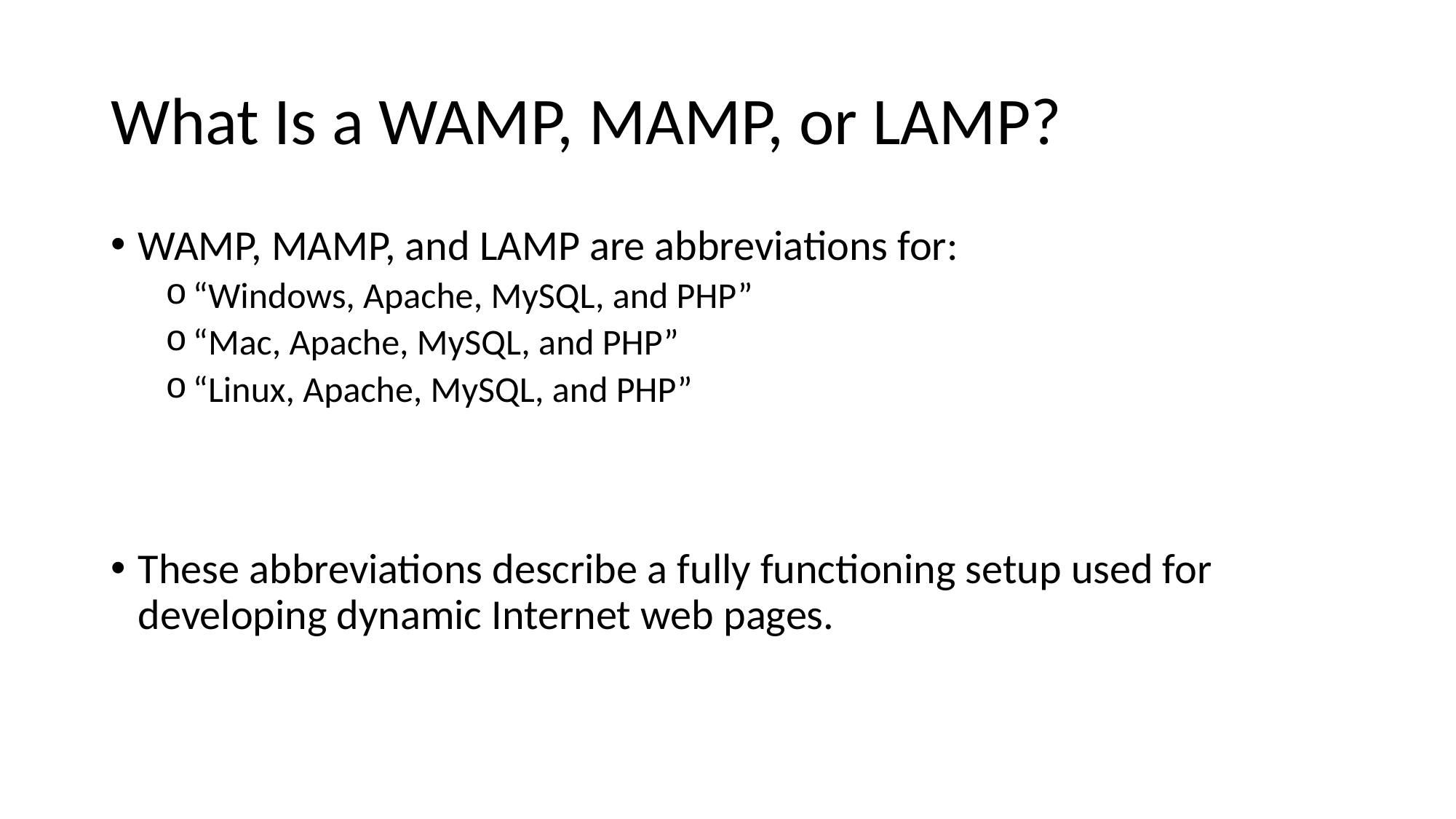

# What Is a WAMP, MAMP, or LAMP?
WAMP, MAMP, and LAMP are abbreviations for:
“Windows, Apache, MySQL, and PHP”
“Mac, Apache, MySQL, and PHP”
“Linux, Apache, MySQL, and PHP”

These abbreviations describe a fully functioning setup used for developing dynamic Internet web pages.